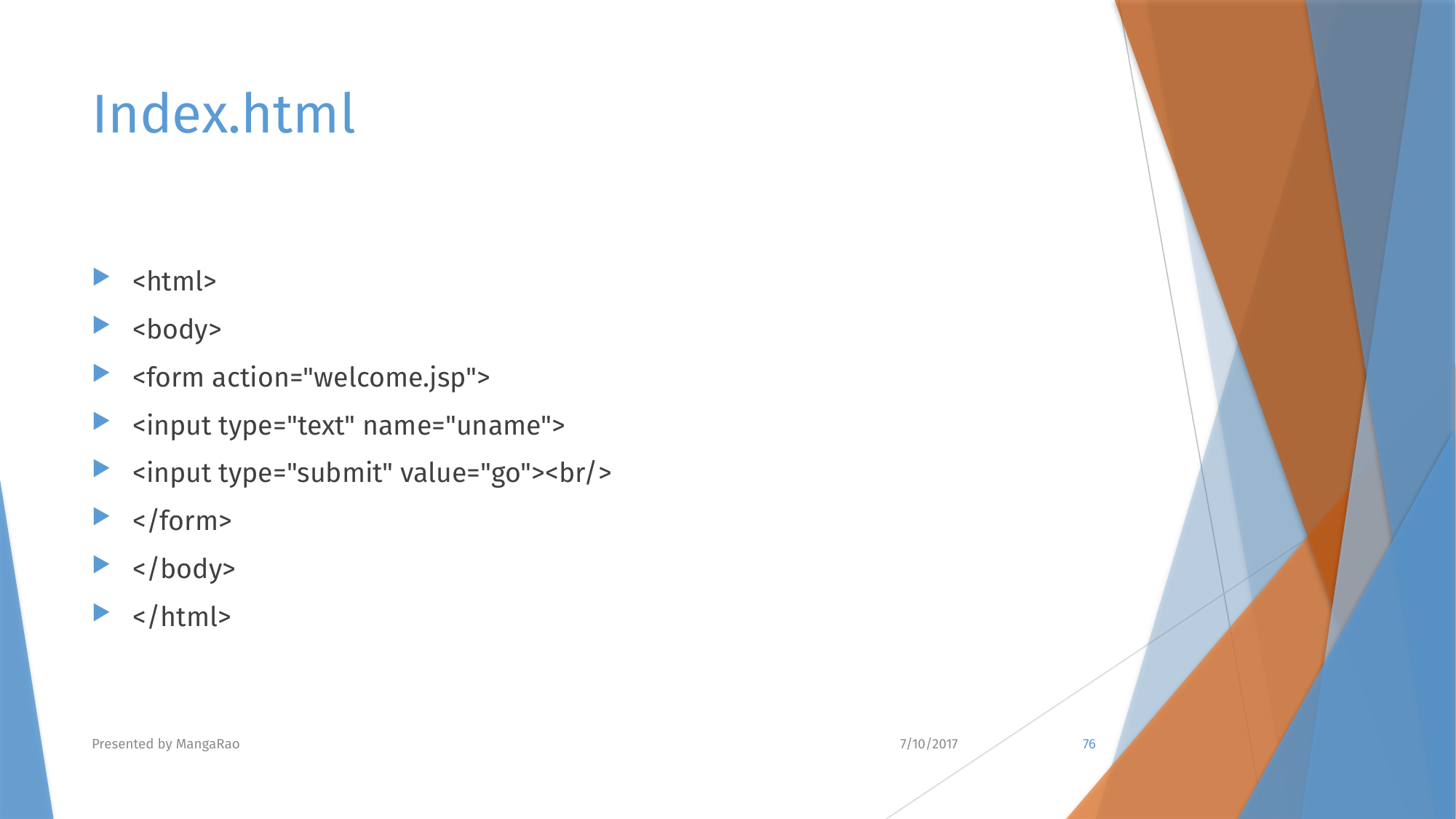

# Index.html
<html>
<body>
<form action="welcome.jsp">
<input type="text" name="uname">
<input type="submit" value="go"><br/>
</form>
</body>
</html>
Presented by MangaRao
7/10/2017
76